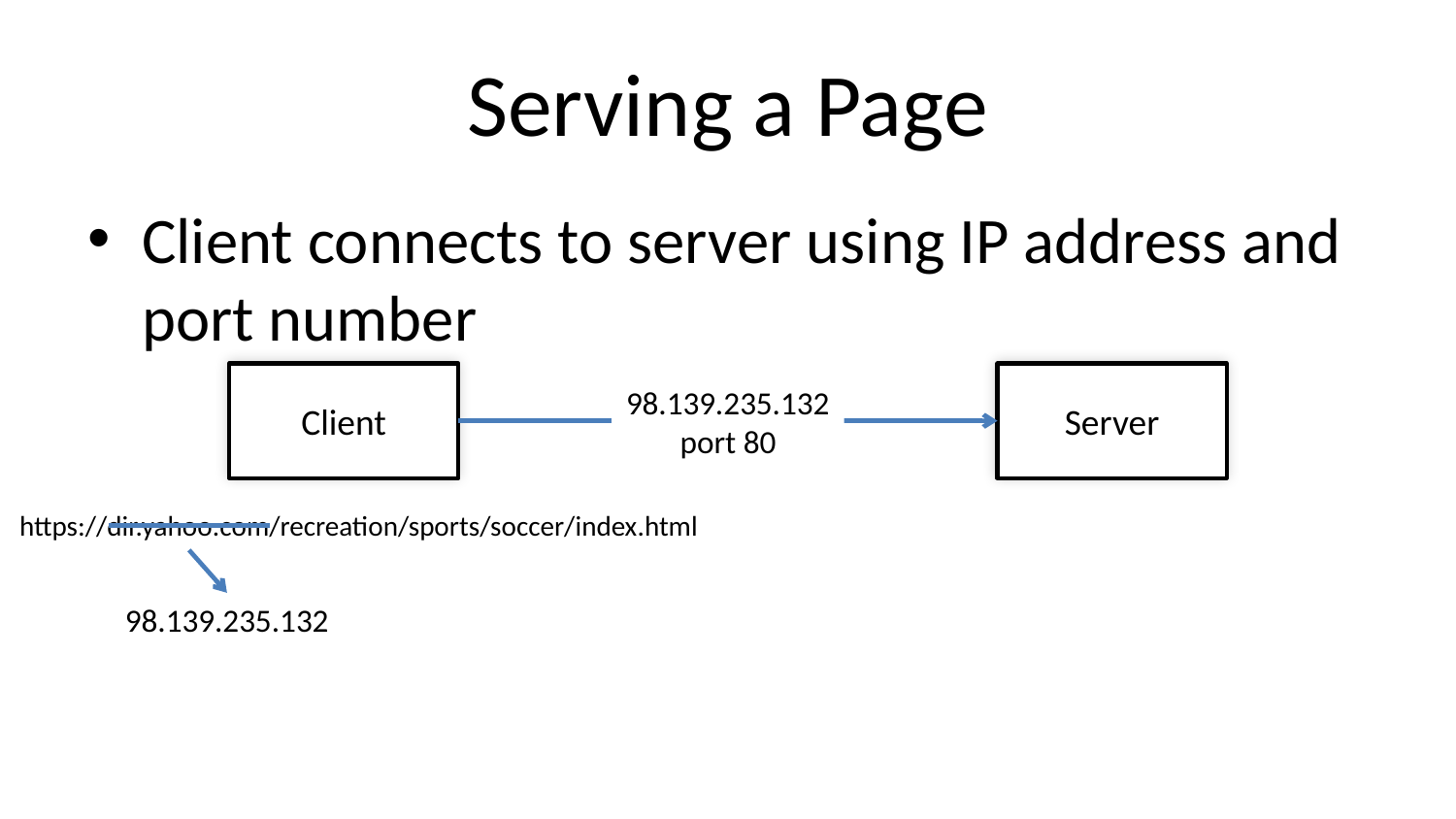

# Serving a Page
Client connects to server using IP address and port number

Client
Server
98.139.235.132
port 80
https://dir.yahoo.com/recreation/sports/soccer/index.html
98.139.235.132